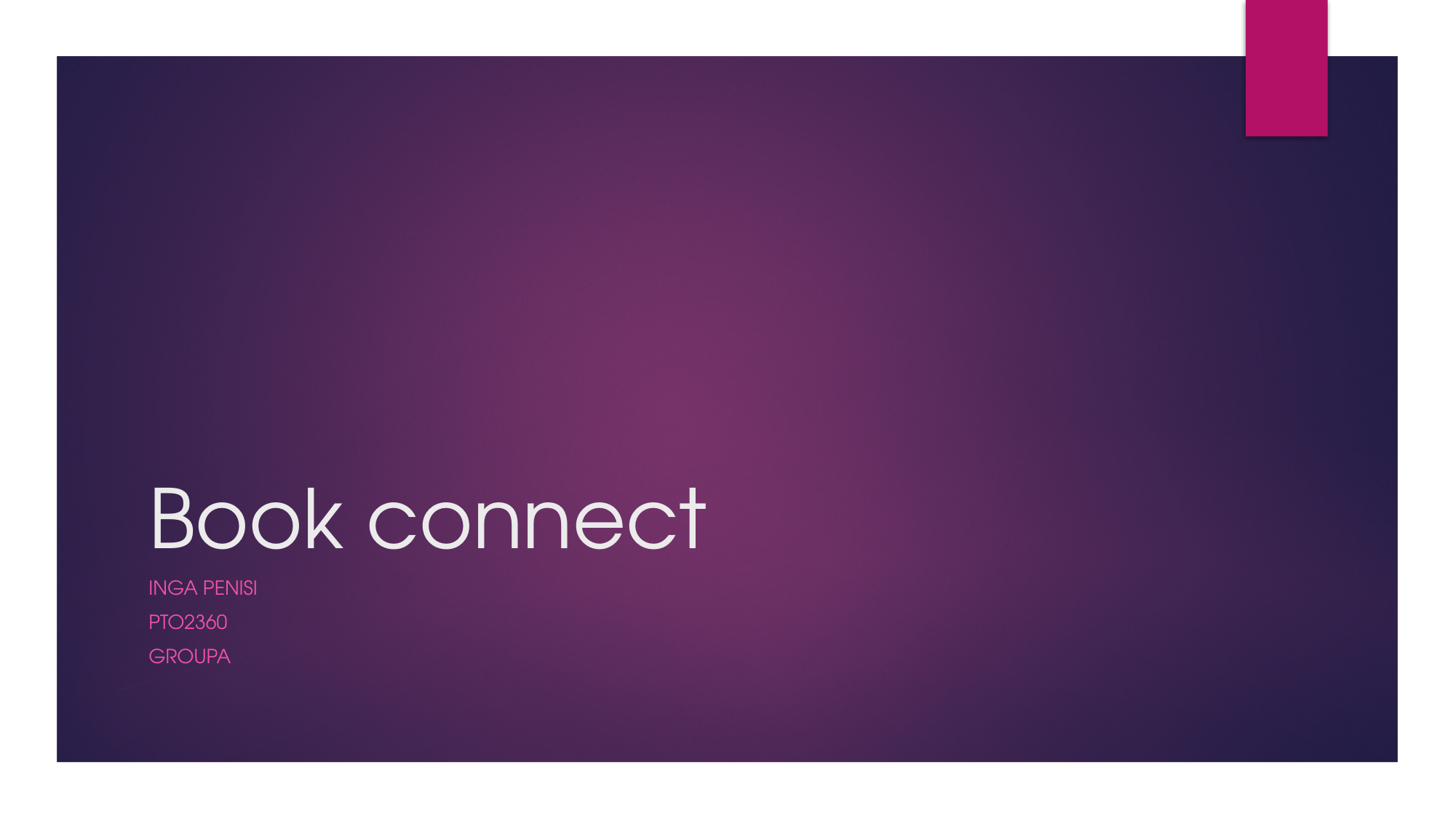

# Book connect
Inga penisi
Pto2360
groupa